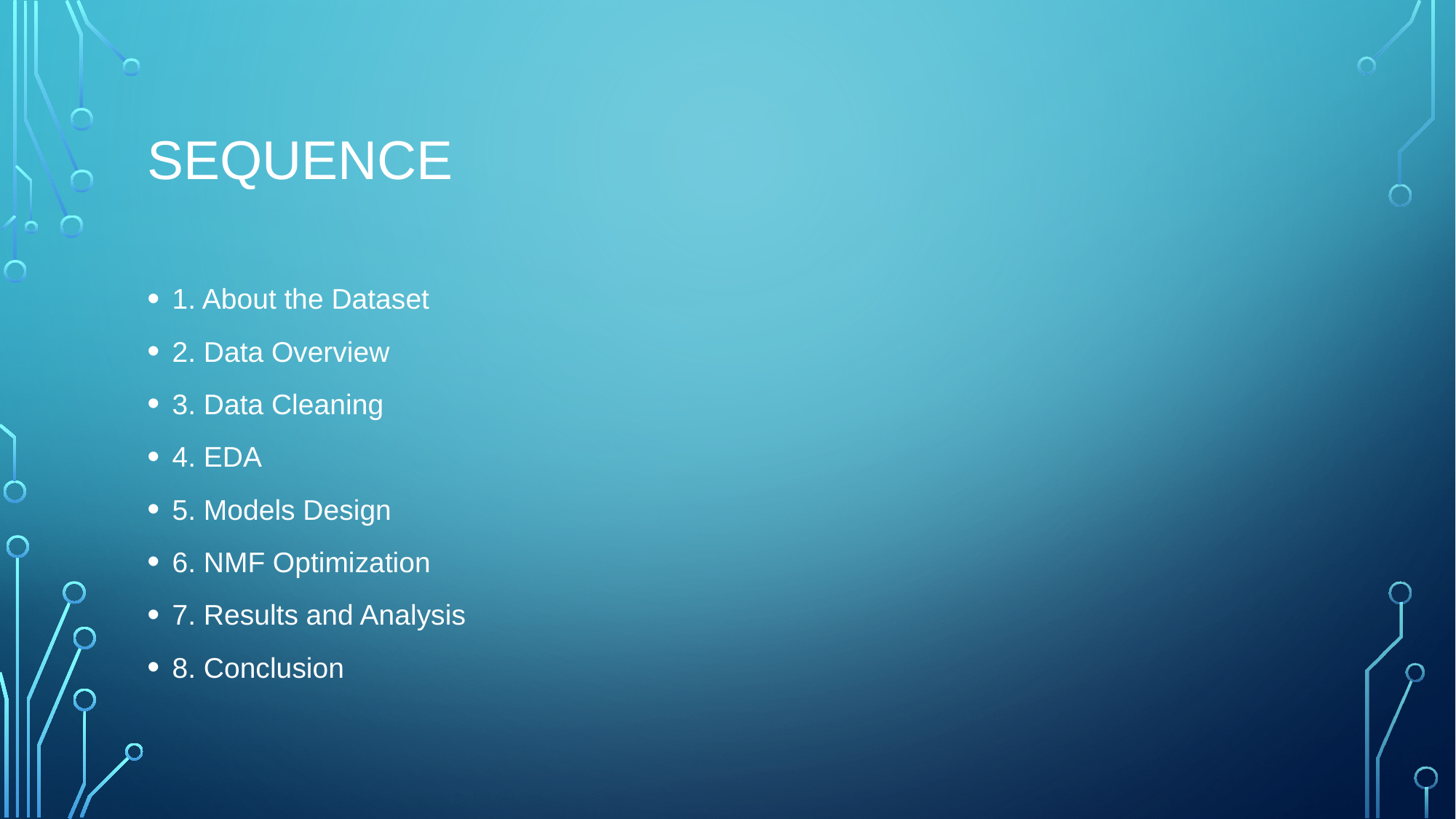

# Sequence
1. About the Dataset
2. Data Overview
3. Data Cleaning
4. EDA
5. Models Design
6. NMF Optimization
7. Results and Analysis
8. Conclusion